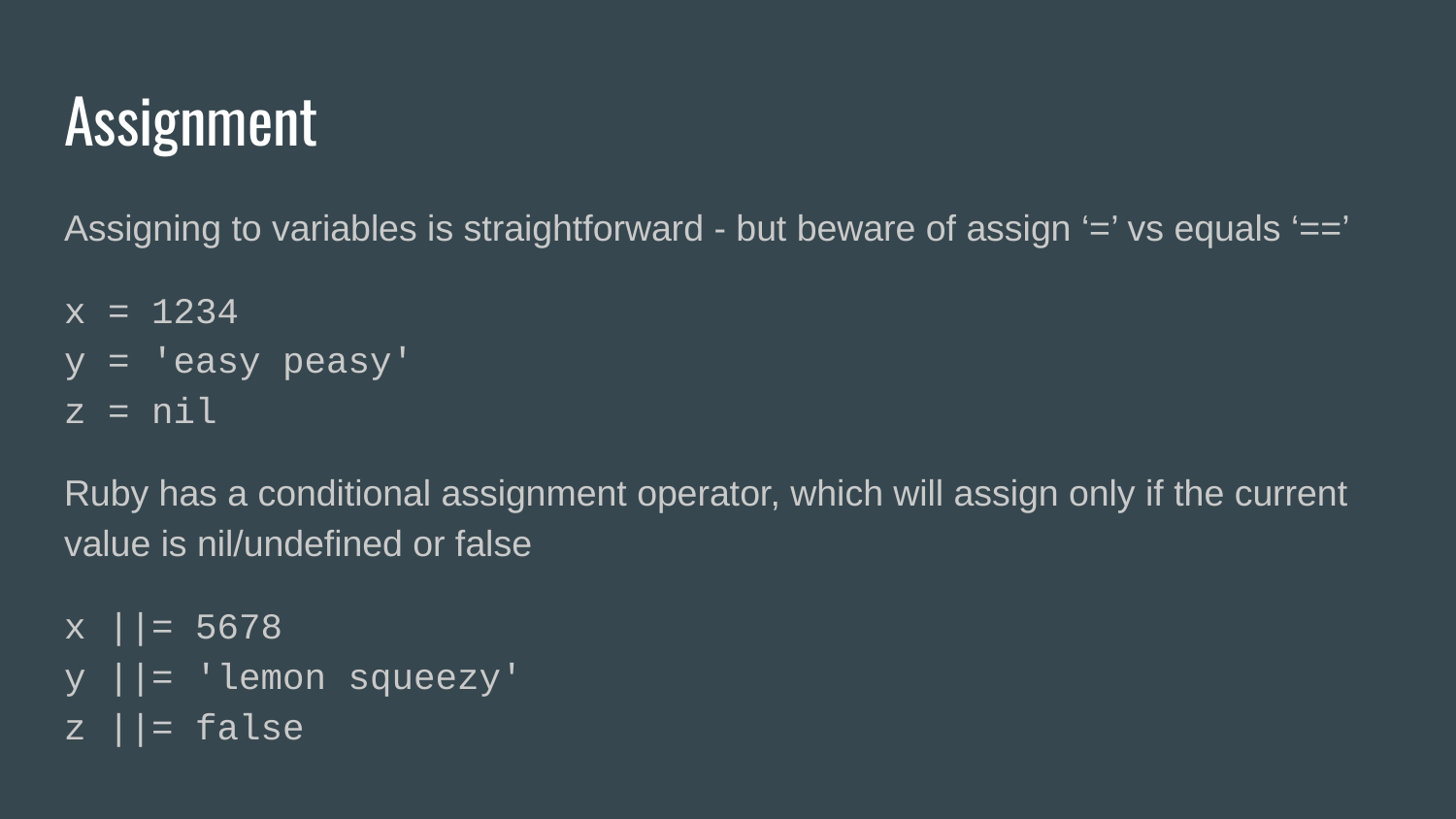

# Assignment
Assigning to variables is straightforward - but beware of assign ‘=’ vs equals ‘==’
x = 1234
y = 'easy peasy'
z = nil
Ruby has a conditional assignment operator, which will assign only if the current value is nil/undefined or false
x ||= 5678
y ||= 'lemon squeezy'
z ||= false